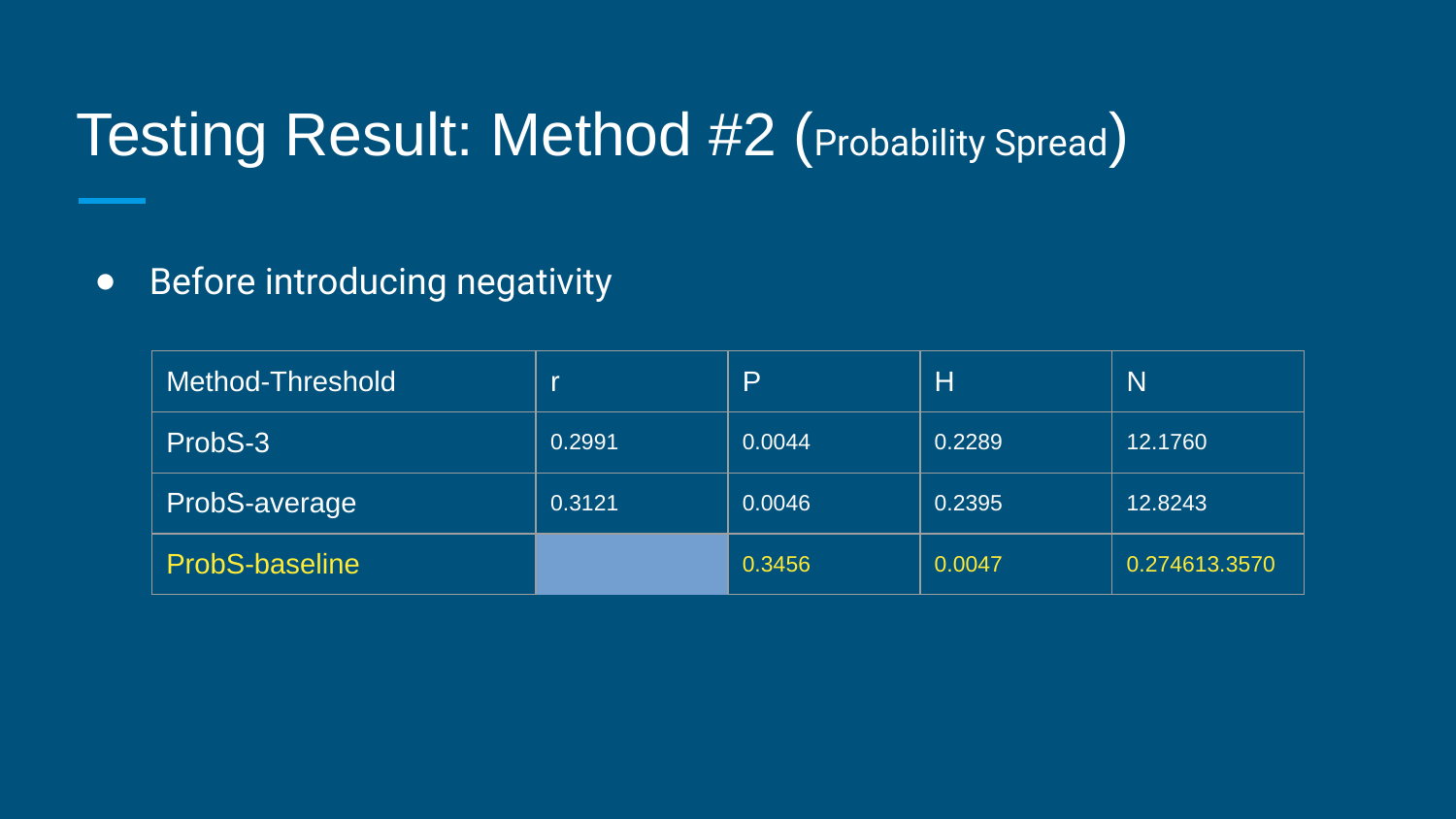

# Testing Result: Method #2 (Probability Spread)
Before introducing negativity
| Method-Threshold |  | r | P | H | N |
| --- | --- | --- | --- | --- | --- |
| ProbS-3 |  | 0.2991 | 0.0044 | 0.2289 | 12.1760 |
| ProbS-average |  | 0.3121 | 0.0046 | 0.2395 | 12.8243 |
| ProbS-baseline |  | 0.3456 | 0.0047 | 0.2746 | 13.3570 |